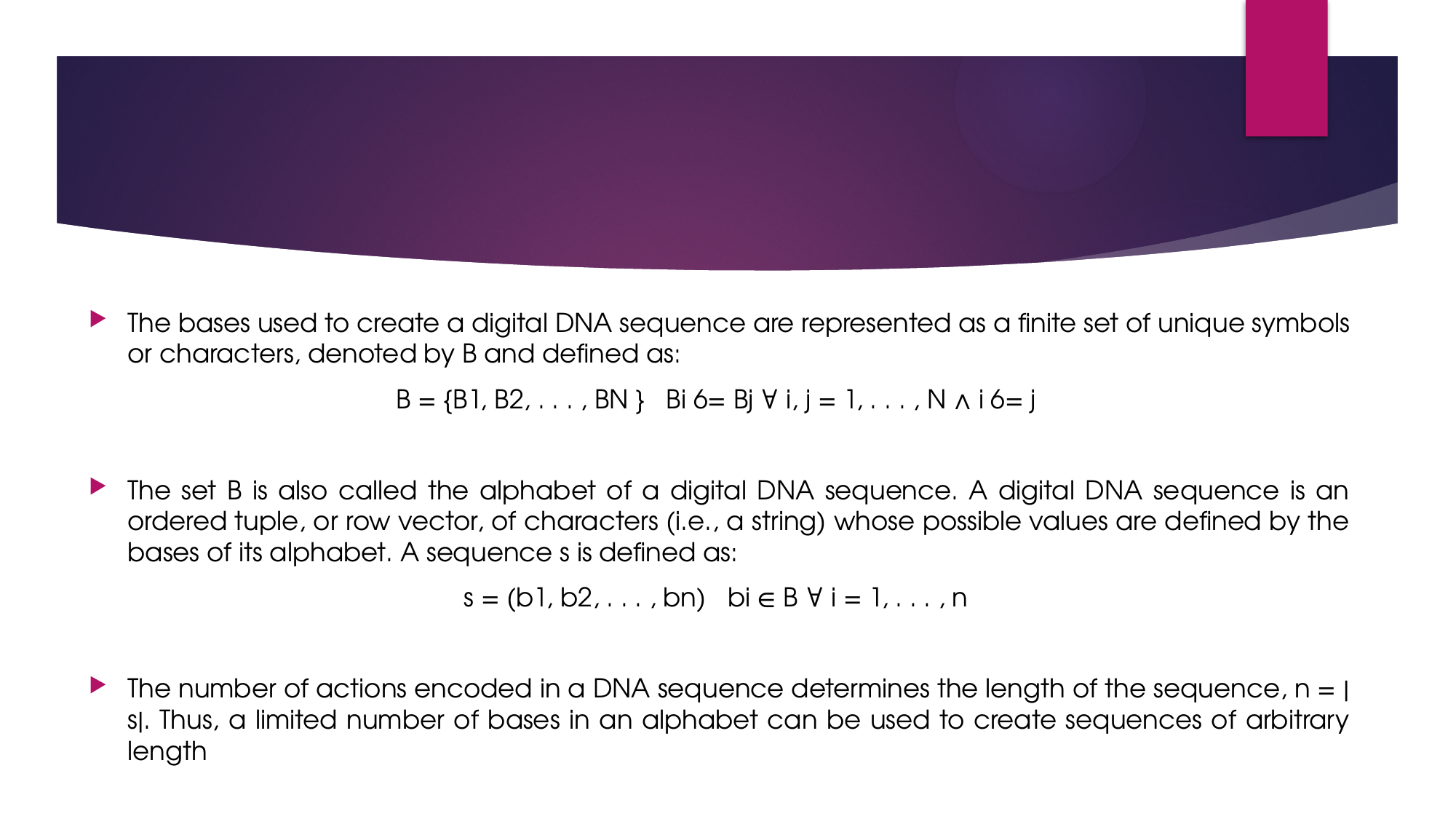

The bases used to create a digital DNA sequence are represented as a finite set of unique symbols or characters, denoted by B and defined as:
B = {B1, B2, . . . , BN }   Bi 6= Bj ∀ i, j = 1, . . . , N ∧ i 6= j

The set B is also called the alphabet of a digital DNA sequence. A digital DNA sequence is an ordered tuple, or row vector, of characters (i.e., a string) whose possible values are defined by the bases of its alphabet. A sequence s is defined as:
s = (b1, b2, . . . , bn)   bi ∈ B ∀ i = 1, . . . , n

The number of actions encoded in a DNA sequence determines the length of the sequence, n = |s|. Thus, a limited number of bases in an alphabet can be used to create sequences of arbitrary length